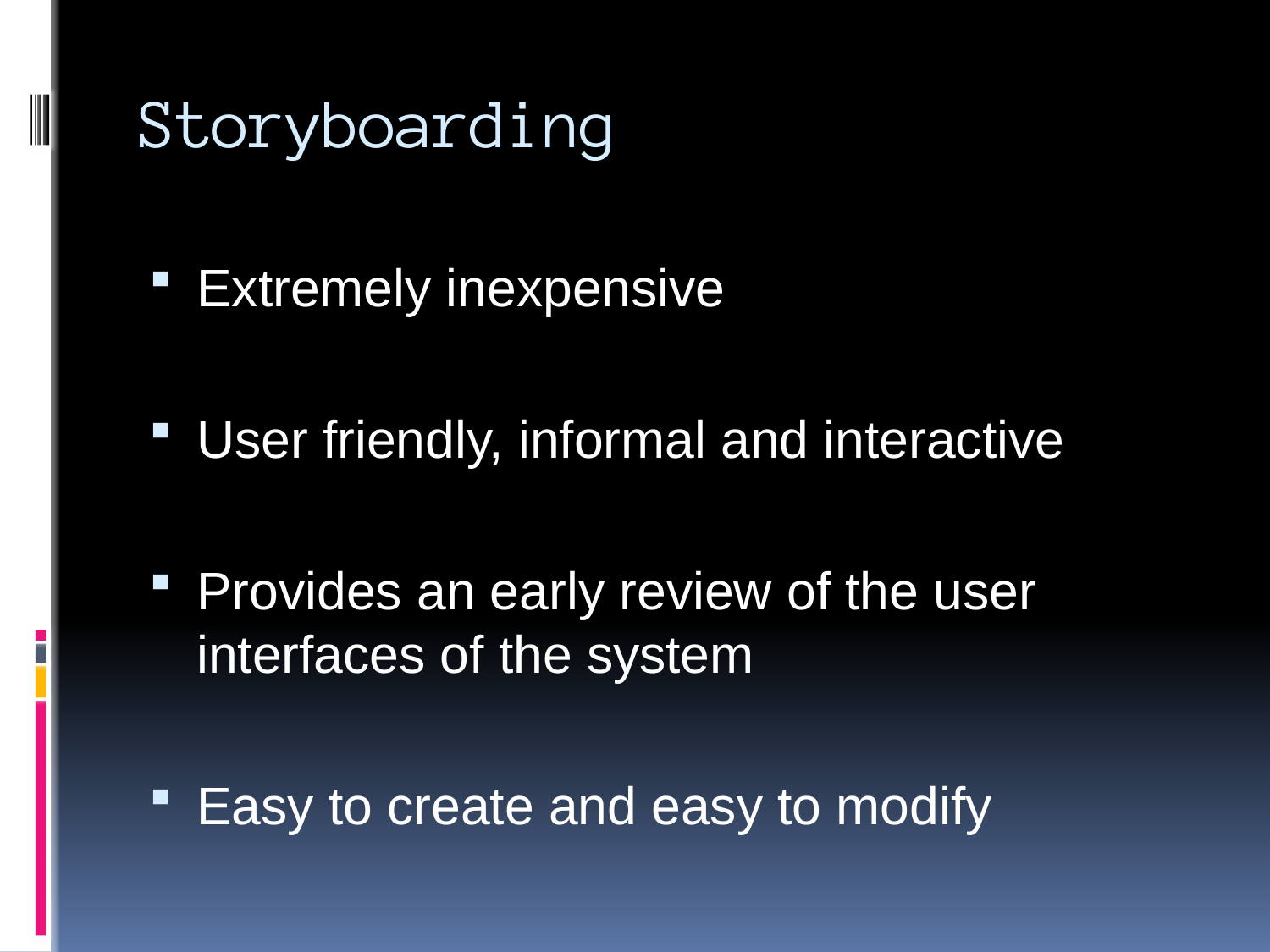

# Storyboarding
Extremely inexpensive

User friendly, informal and interactive

Provides an early review of the user interfaces of the system

Easy to create and easy to modify